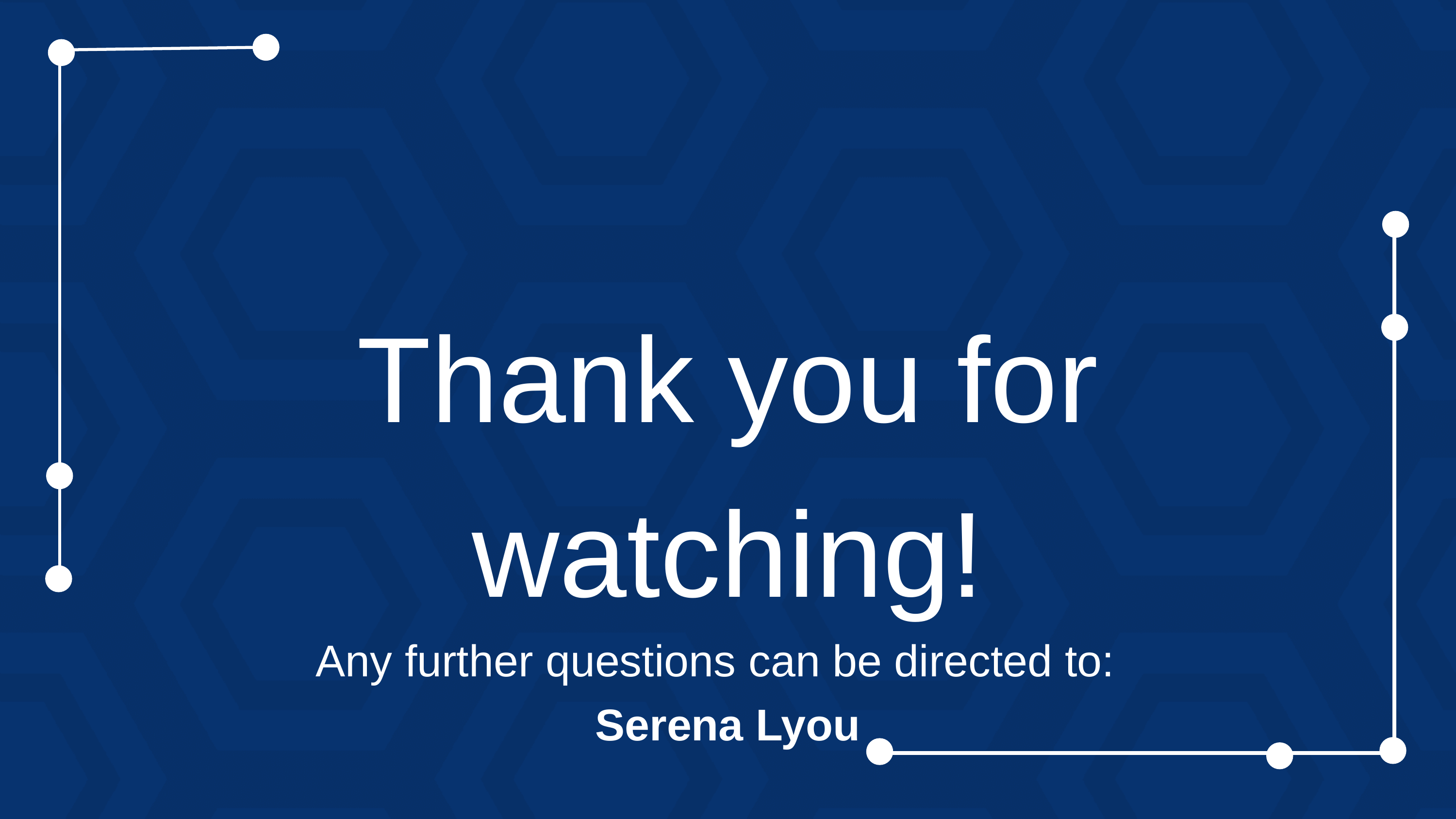

Thank you for watching!
Any further questions can be directed to:
Serena Lyou